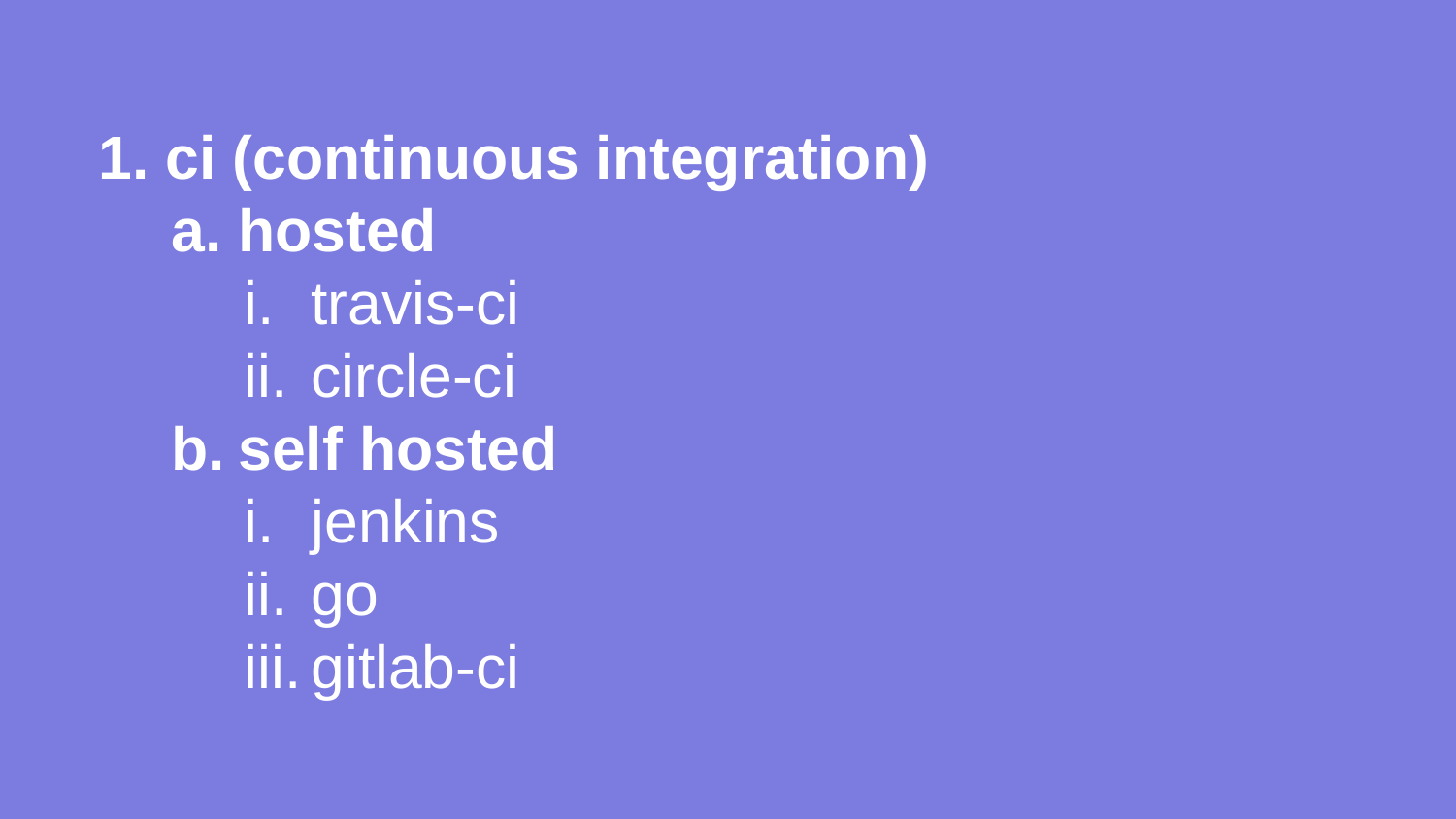

# ci (continuous integration)
hosted
travis-ci
circle-ci
self hosted
jenkins
go
gitlab-ci